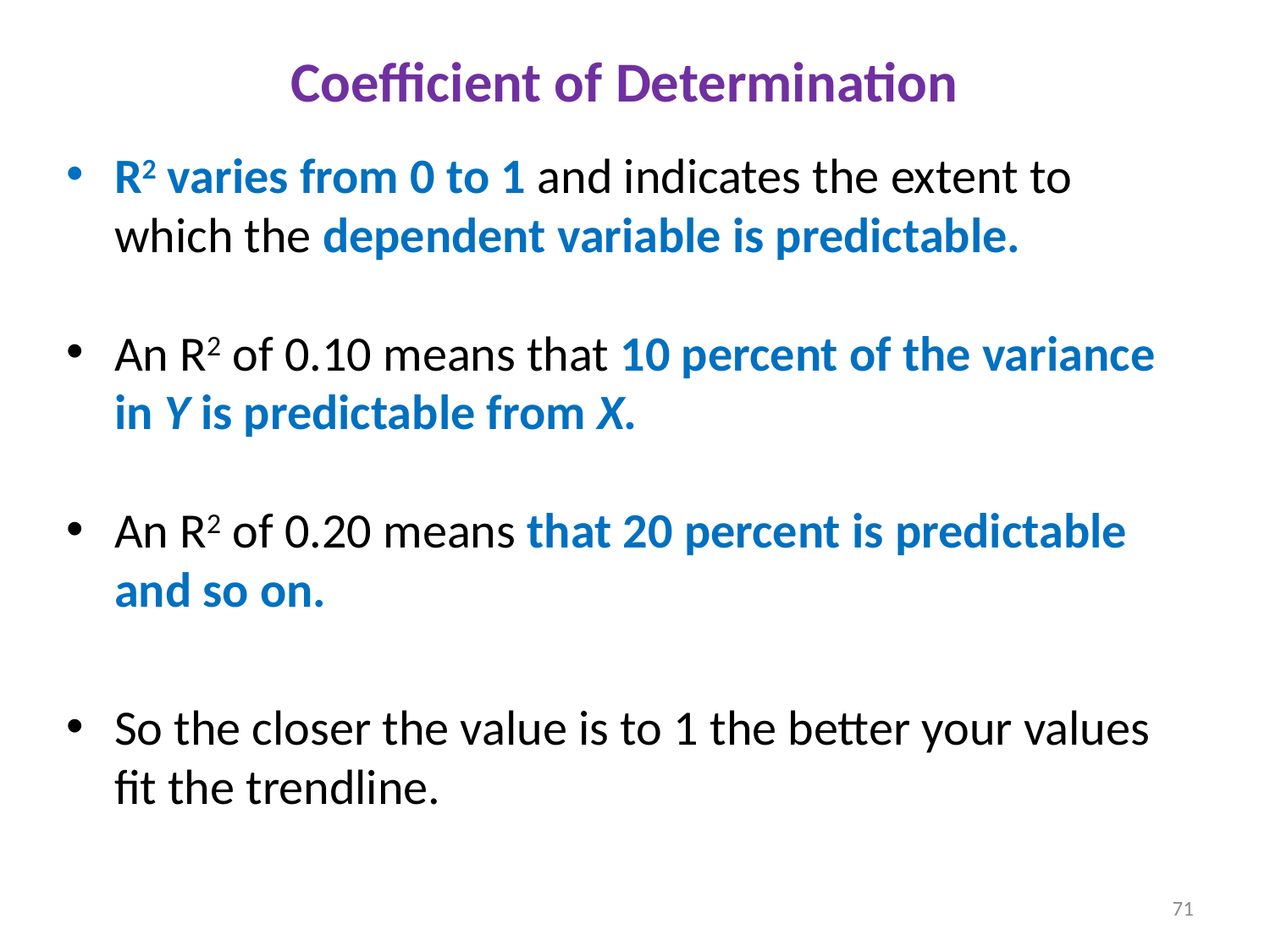

Coefficient of Determination
R2 varies from 0 to 1 and indicates the extent to which the dependent variable is predictable.

An R2 of 0.10 means that 10 percent of the variance in Y is predictable from X.

An R2 of 0.20 means that 20 percent is predictable and so on.

So the closer the value is to 1 the better your values fit the trendline.
71